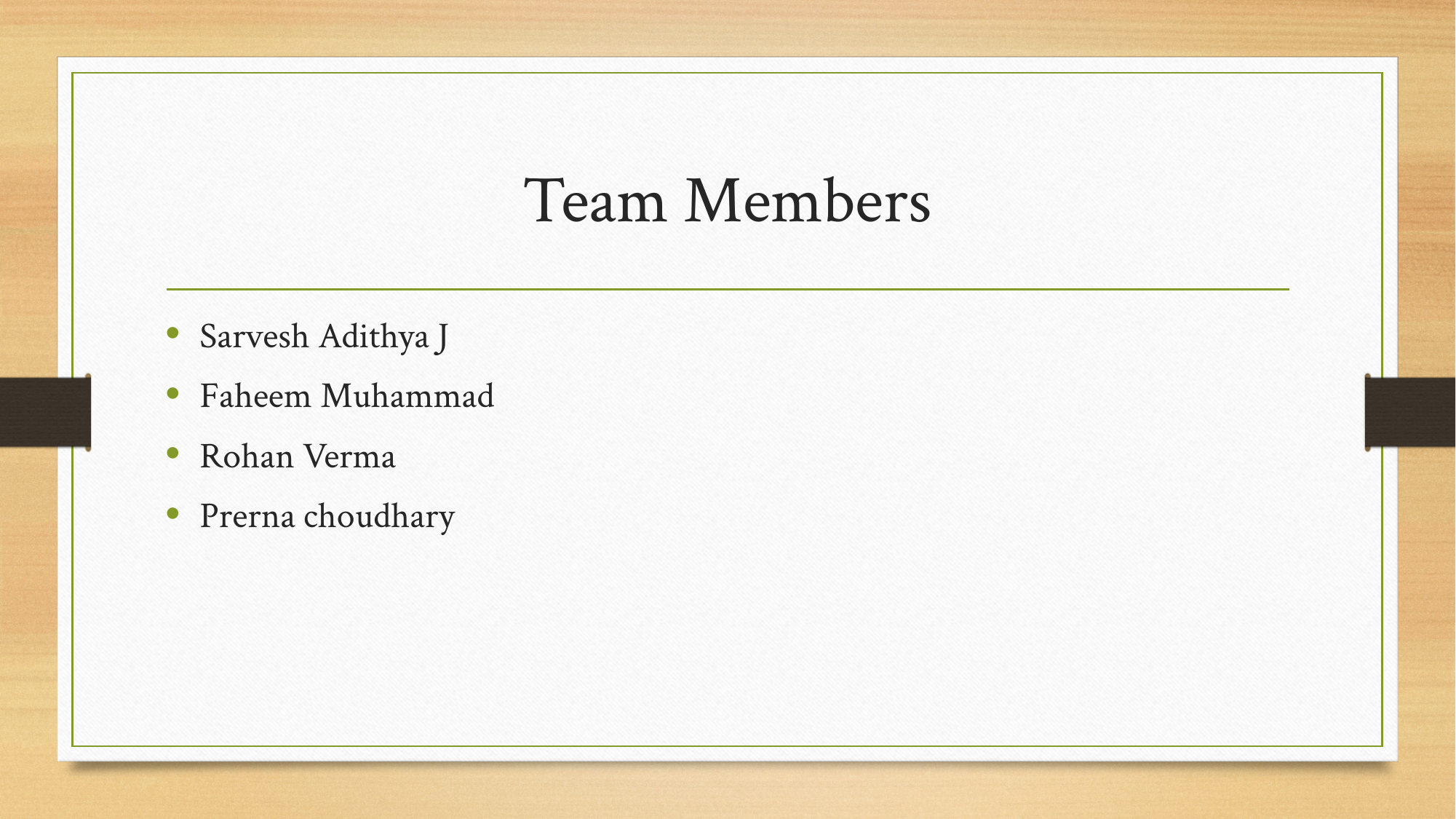

# Team Members
Sarvesh Adithya J
Faheem Muhammad
Rohan Verma
Prerna choudhary